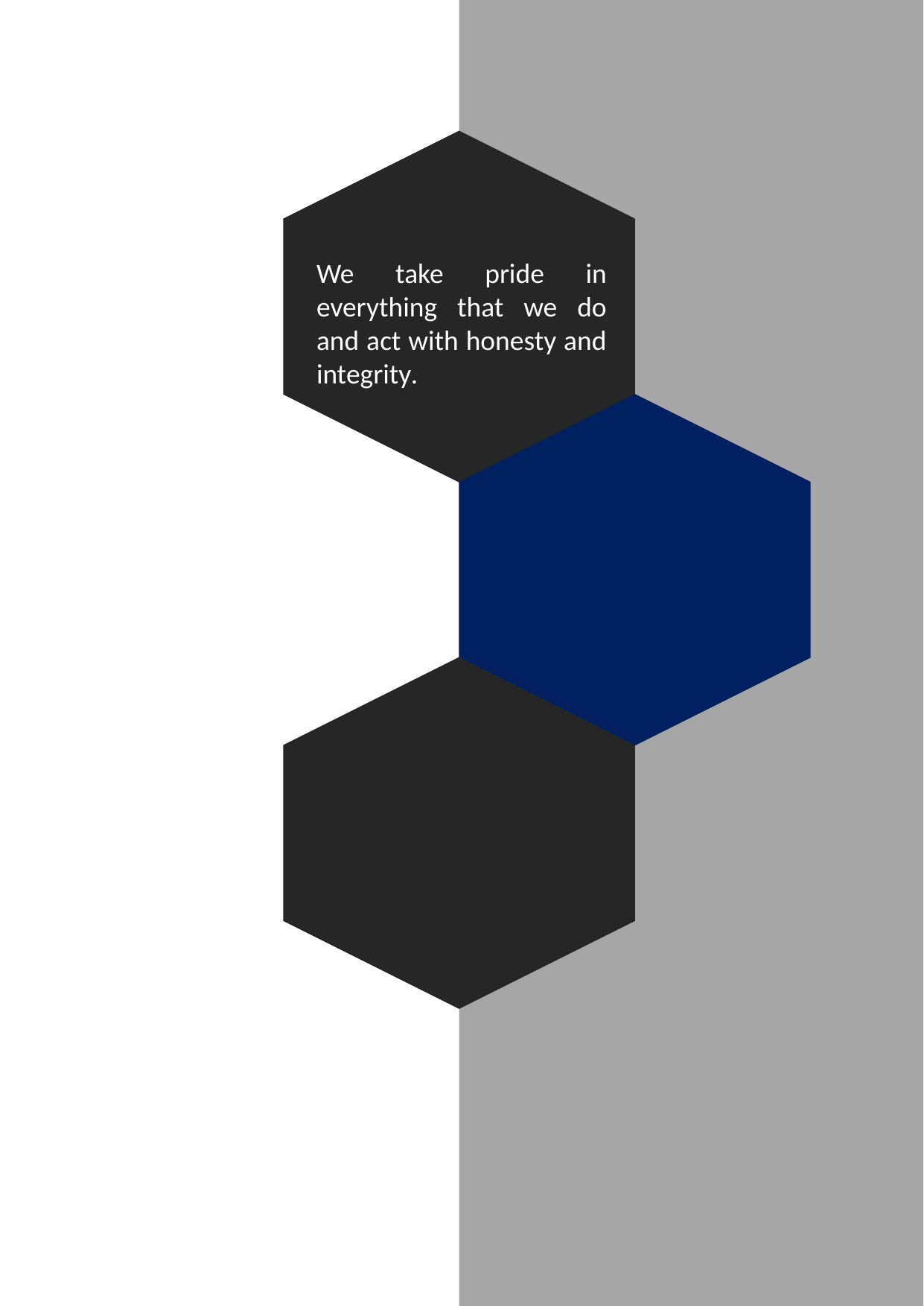

We take pride in everything that we do and act with honesty and integrity.